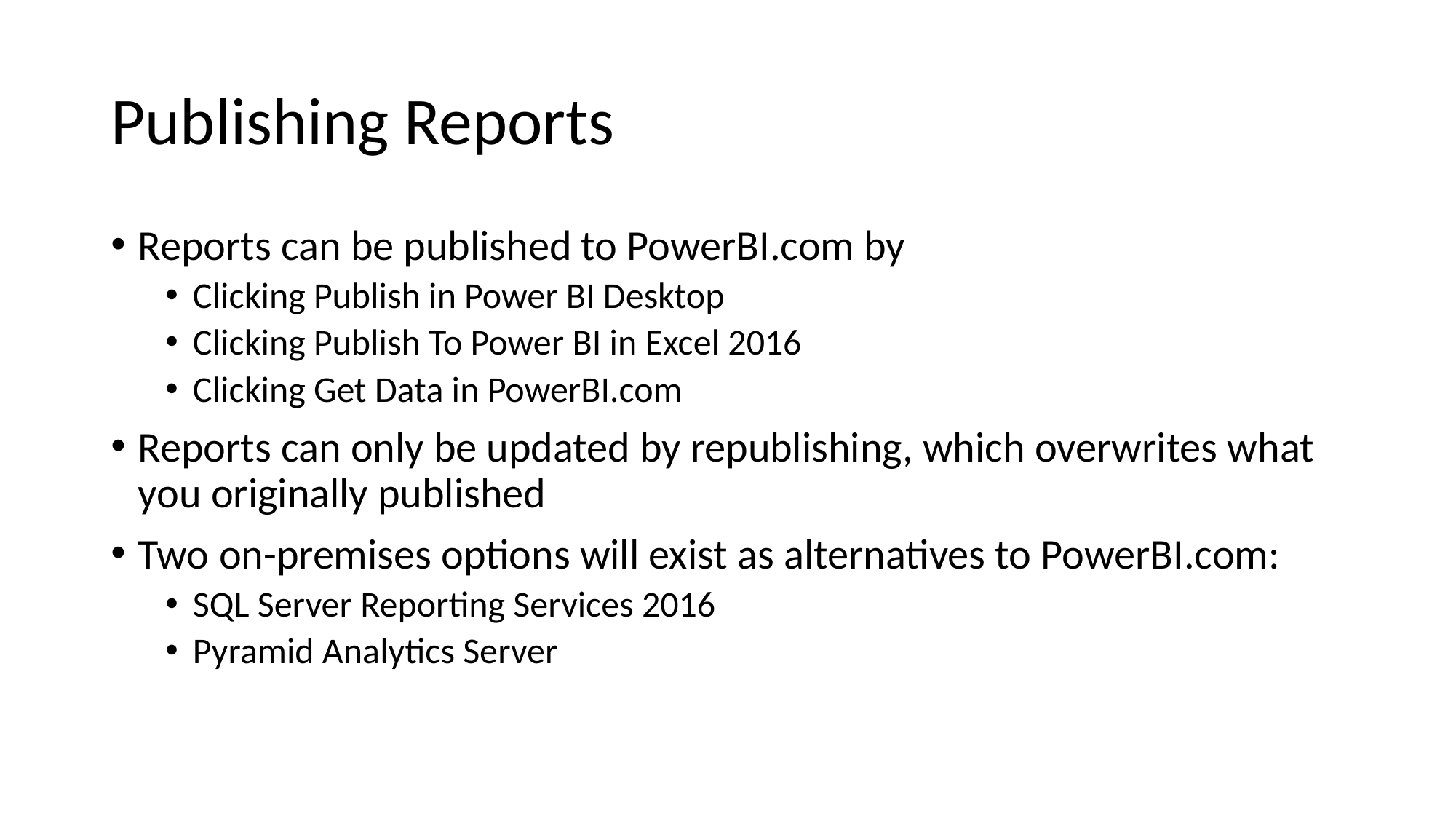

# Publishing Reports
Reports can be published to PowerBI.com by
Clicking Publish in Power BI Desktop
Clicking Publish To Power BI in Excel 2016
Clicking Get Data in PowerBI.com
Reports can only be updated by republishing, which overwrites what you originally published
Two on-premises options will exist as alternatives to PowerBI.com:
SQL Server Reporting Services 2016
Pyramid Analytics Server